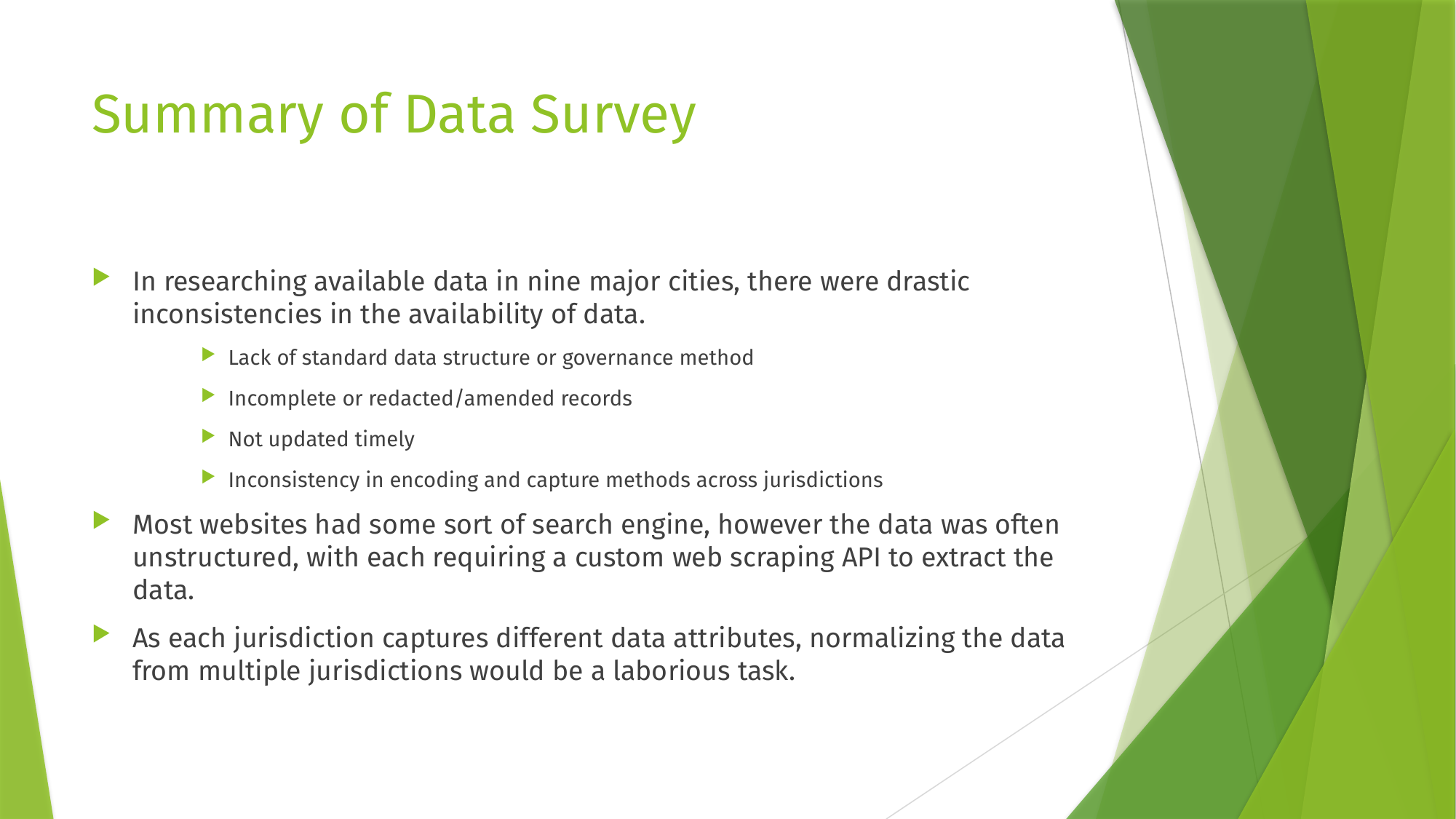

# Summary of Data Survey
In researching available data in nine major cities, there were drastic inconsistencies in the availability of data.
Lack of standard data structure or governance method
Incomplete or redacted/amended records
Not updated timely
Inconsistency in encoding and capture methods across jurisdictions
Most websites had some sort of search engine, however the data was often unstructured, with each requiring a custom web scraping API to extract the data.
As each jurisdiction captures different data attributes, normalizing the data from multiple jurisdictions would be a laborious task.